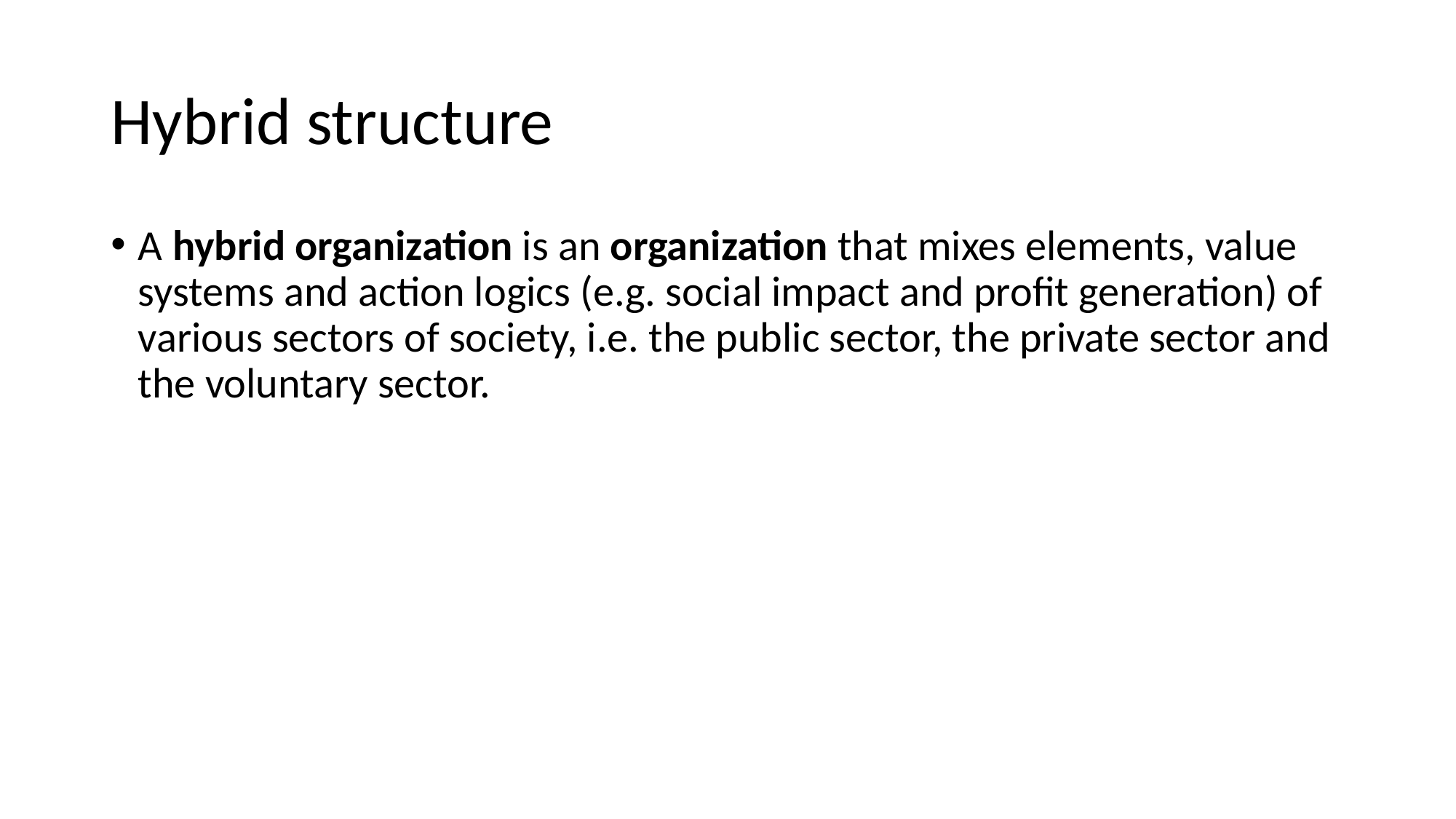

# Hybrid structure
A hybrid organization is an organization that mixes elements, value systems and action logics (e.g. social impact and profit generation) of various sectors of society, i.e. the public sector, the private sector and the voluntary sector.